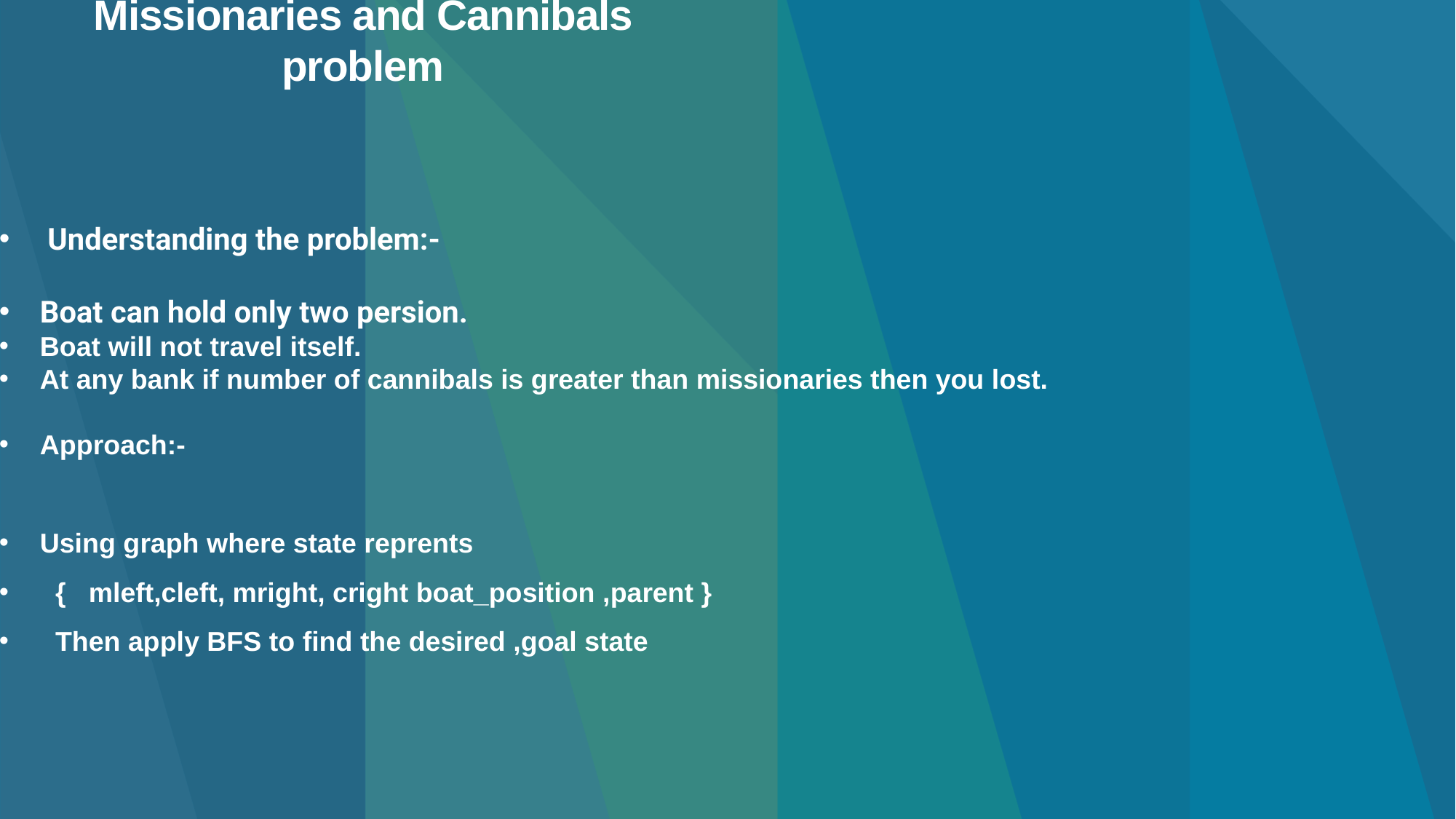

# Missionaries and Cannibals problem

 Understanding the problem:-

Boat can hold only two persion.
Boat will not travel itself.
At any bank if number of cannibals is greater than missionaries then you lost.

Approach:-

Using graph where state reprents
  {   mleft,cleft, mright, cright boat_position ,parent }
  Then apply BFS to find the desired ,goal state